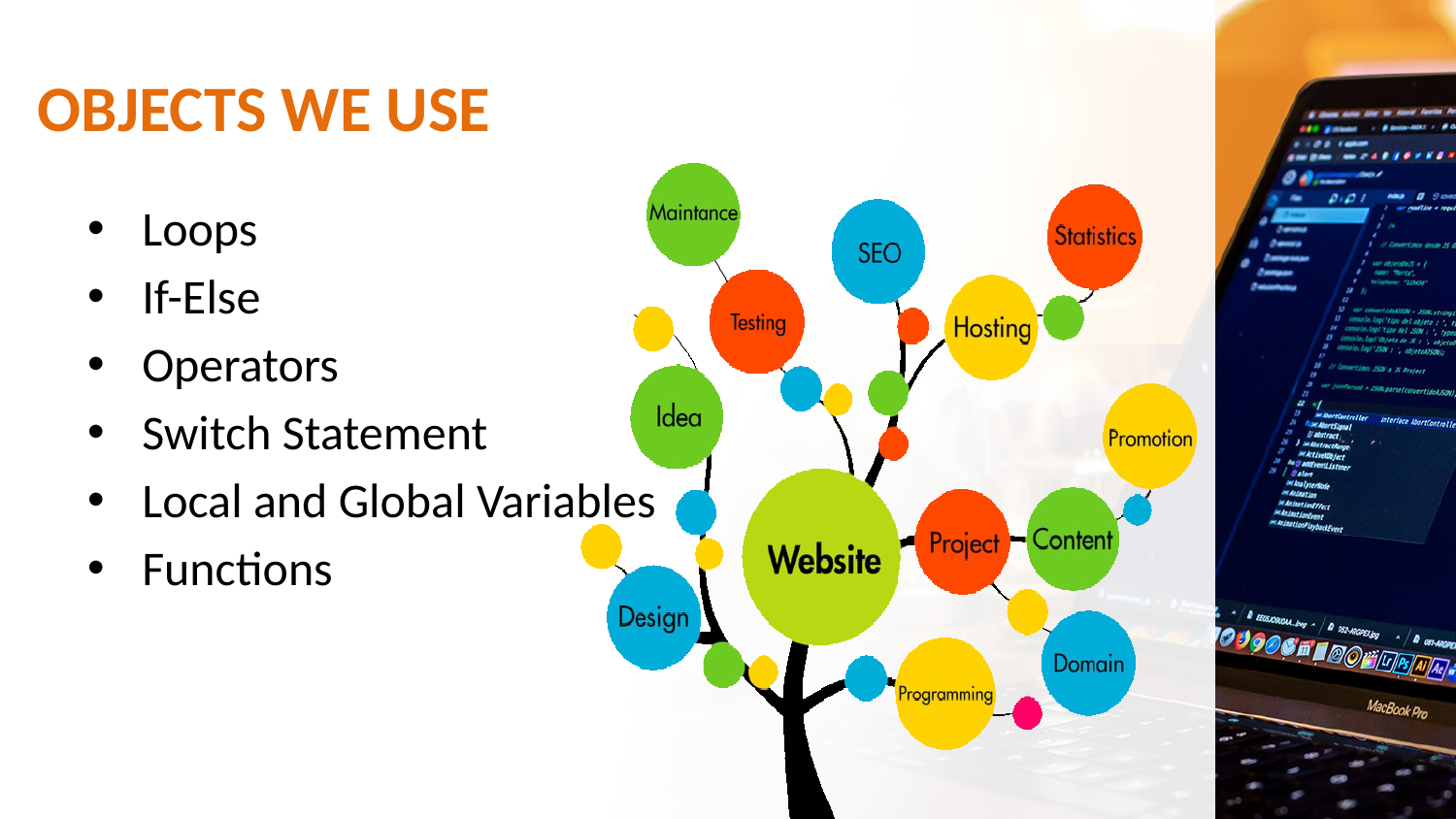

# OBJECTS WE USE

Loops
If-Else
Operators
Switch Statement
Local and Global Variables
Functions